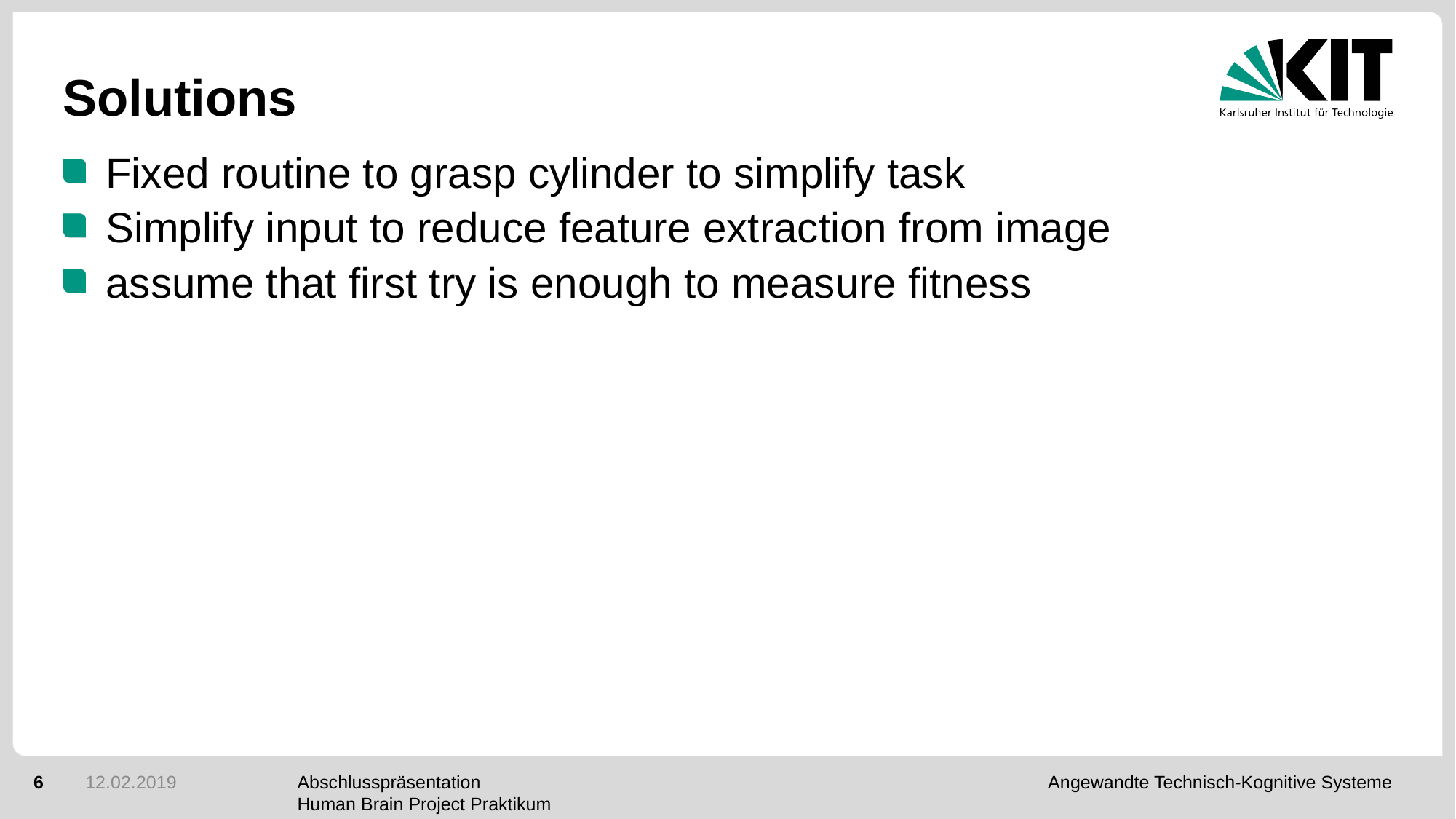

# Solutions
Fixed routine to grasp cylinder to simplify task
Simplify input to reduce feature extraction from image
assume that first try is enough to measure fitness

6
12.02.2019